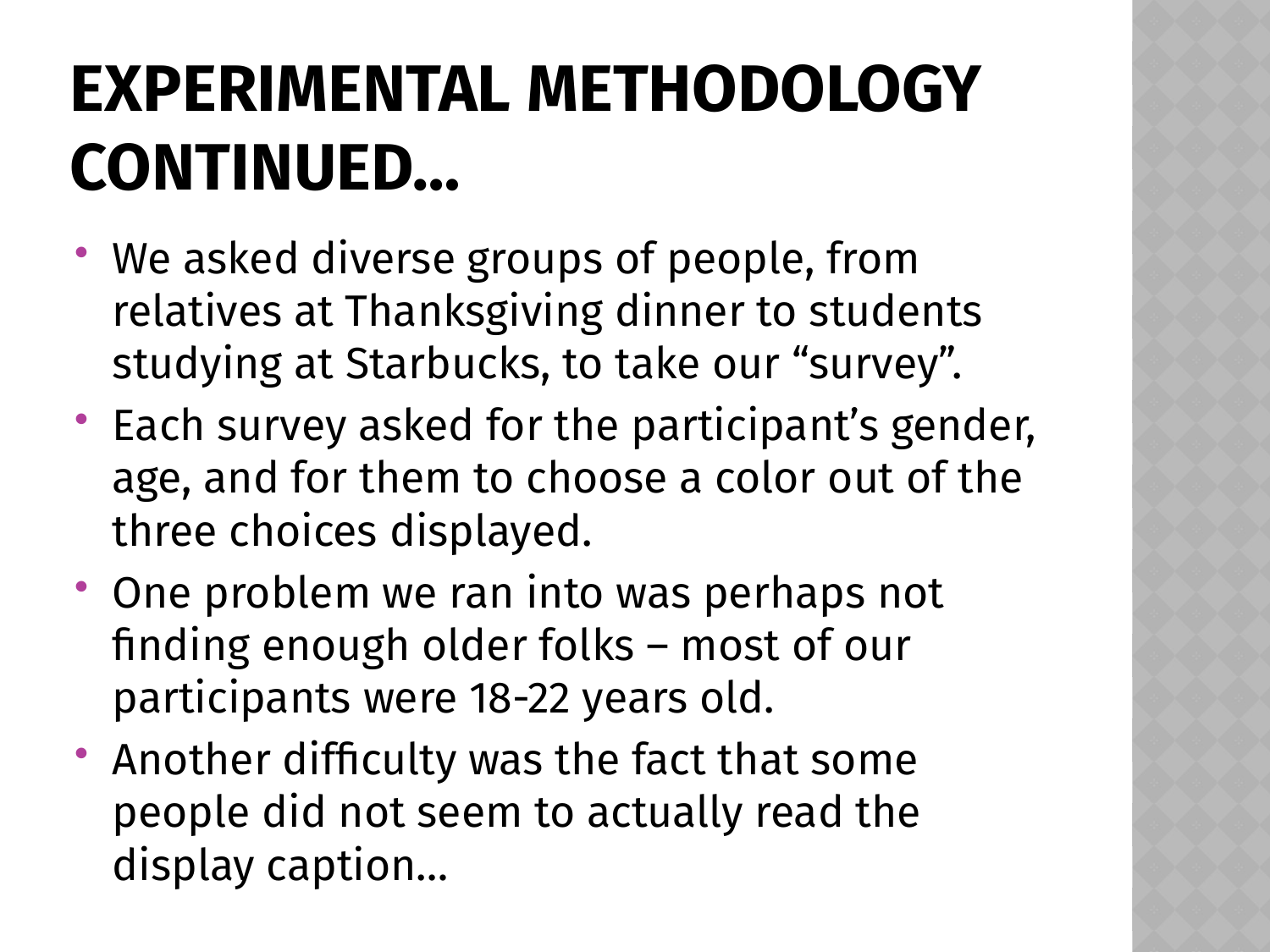

# Experimental Methodology Continued…
We asked diverse groups of people, from relatives at Thanksgiving dinner to students studying at Starbucks, to take our “survey”.
Each survey asked for the participant’s gender, age, and for them to choose a color out of the three choices displayed.
One problem we ran into was perhaps not finding enough older folks – most of our participants were 18-22 years old.
Another difficulty was the fact that some people did not seem to actually read the display caption…